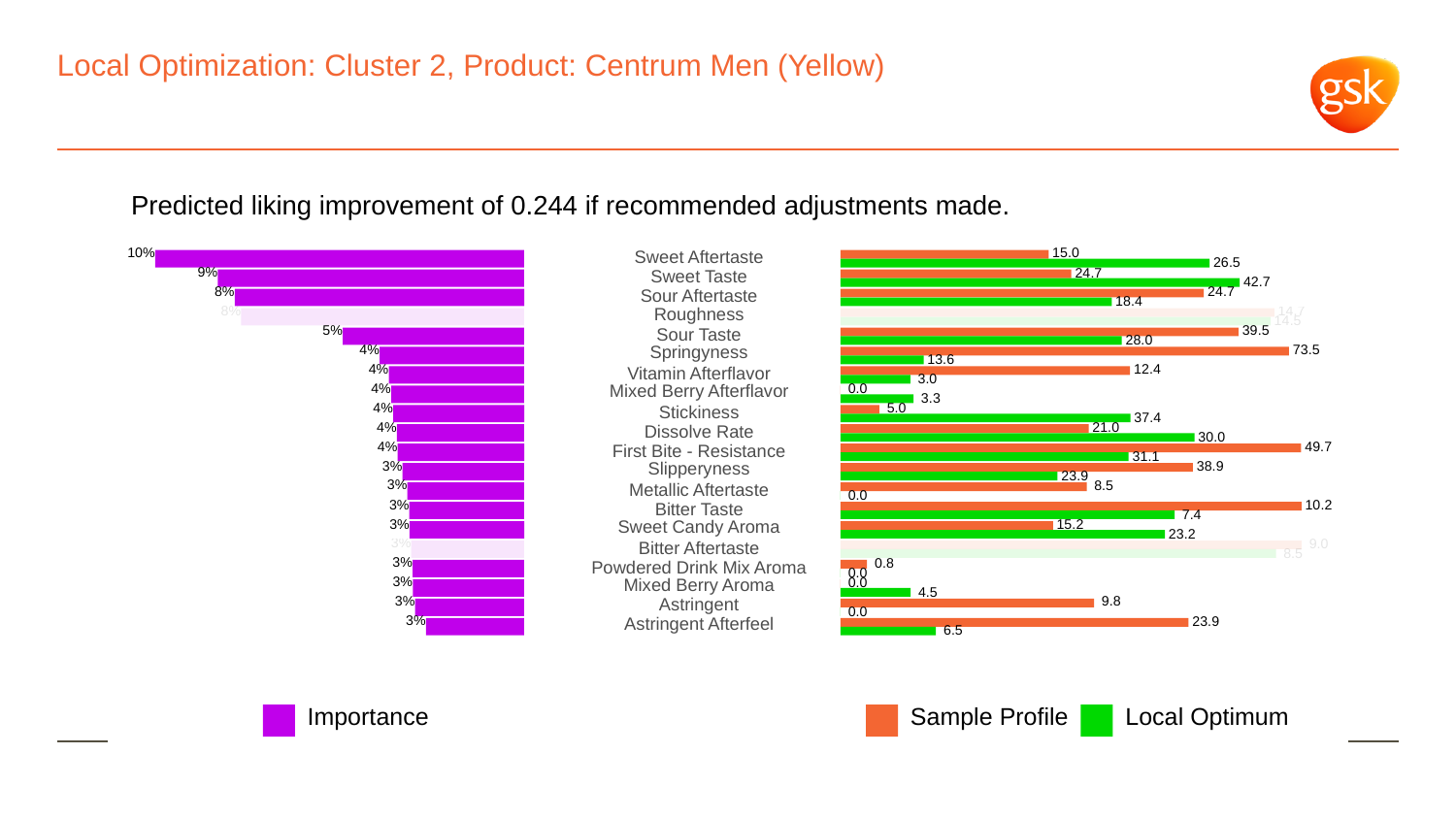

# Local Optimization: Cluster 2, Product: Centrum Men (Yellow)

Predicted liking improvement of 0.244 if recommended adjustments made.

10%
 15.0

Sweet Aftertaste
 26.5

9%
 24.7

Sweet Taste
 42.7

8%
 24.7

Sour Aftertaste
 18.4

8%
Roughness
 14.7

 14.5

5%
 39.5

Sour Taste
 28.0

4%
Springyness
 73.5

 13.6

4%
 12.4

Vitamin Afterflavor
  3.0

4%
Mixed Berry Afterflavor
  0.0

  3.3

4%
  5.0

Stickiness
 37.4

4%
 21.0

Dissolve Rate
 30.0

4%
 49.7

First Bite - Resistance
 31.1

3%
Slipperyness
 38.9

 23.9

3%
  8.5

Metallic Aftertaste
  0.0

3%
 10.2

Bitter Taste
  7.4

3%
Sweet Candy Aroma
 15.2

 23.2

3%
  9.0

Bitter Aftertaste
  8.5

3%
  0.8

Powdered Drink Mix Aroma
  0.0

3%
Mixed Berry Aroma
  0.0

  4.5

3%
Astringent
  9.8

  0.0

3%
Astringent Afterfeel
 23.9

  6.5

Local Optimum
Sample Profile
Importance